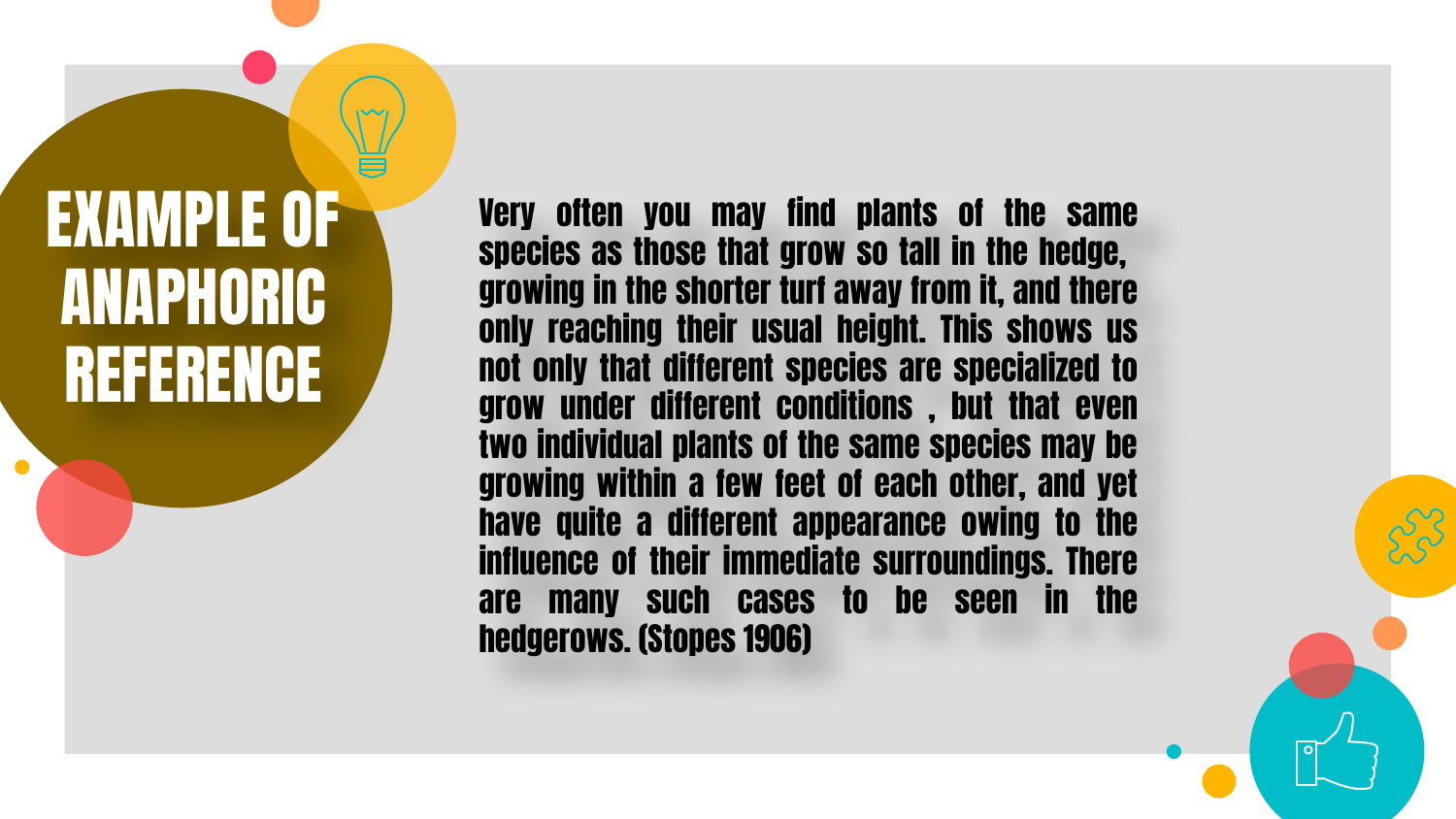

EXAMPLE OF ANAPHORIC REFERENCE
Very often you may find plants of the same species as those that grow so tall in the hedge,  growing in the shorter turf away from it, and there only reaching their usual height. This shows us not only that different species are specialized to grow under different conditions , but that even two individual plants of the same species may be growing within a few feet of each other, and yet have quite a different appearance owing to the influence of their immediate surroundings. There are many such cases to be seen in the hedgerows. (Stopes 1906)